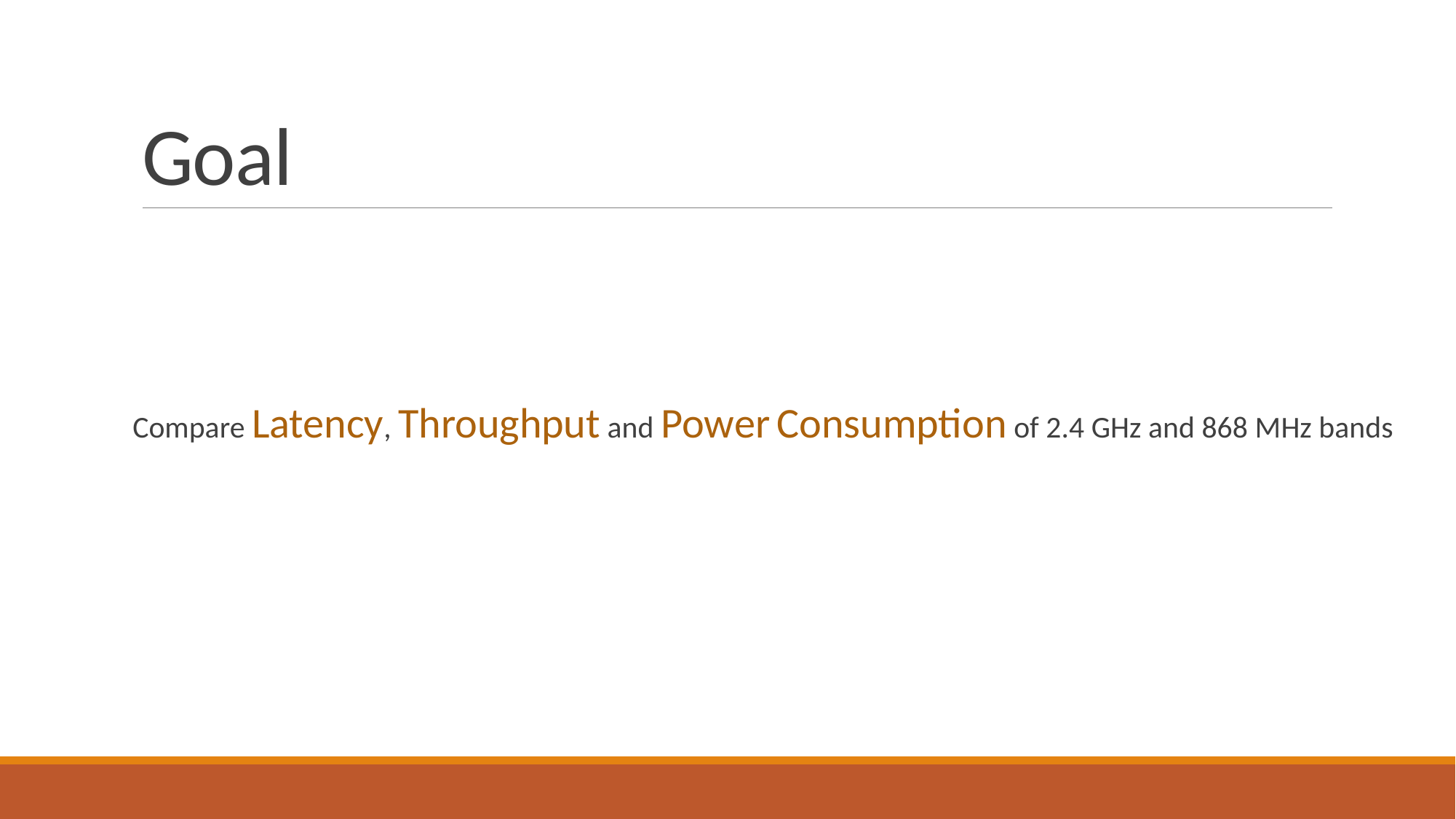

# Goal
Compare Latency, Throughput and Power Consumption of 2.4 GHz and 868 MHz bands